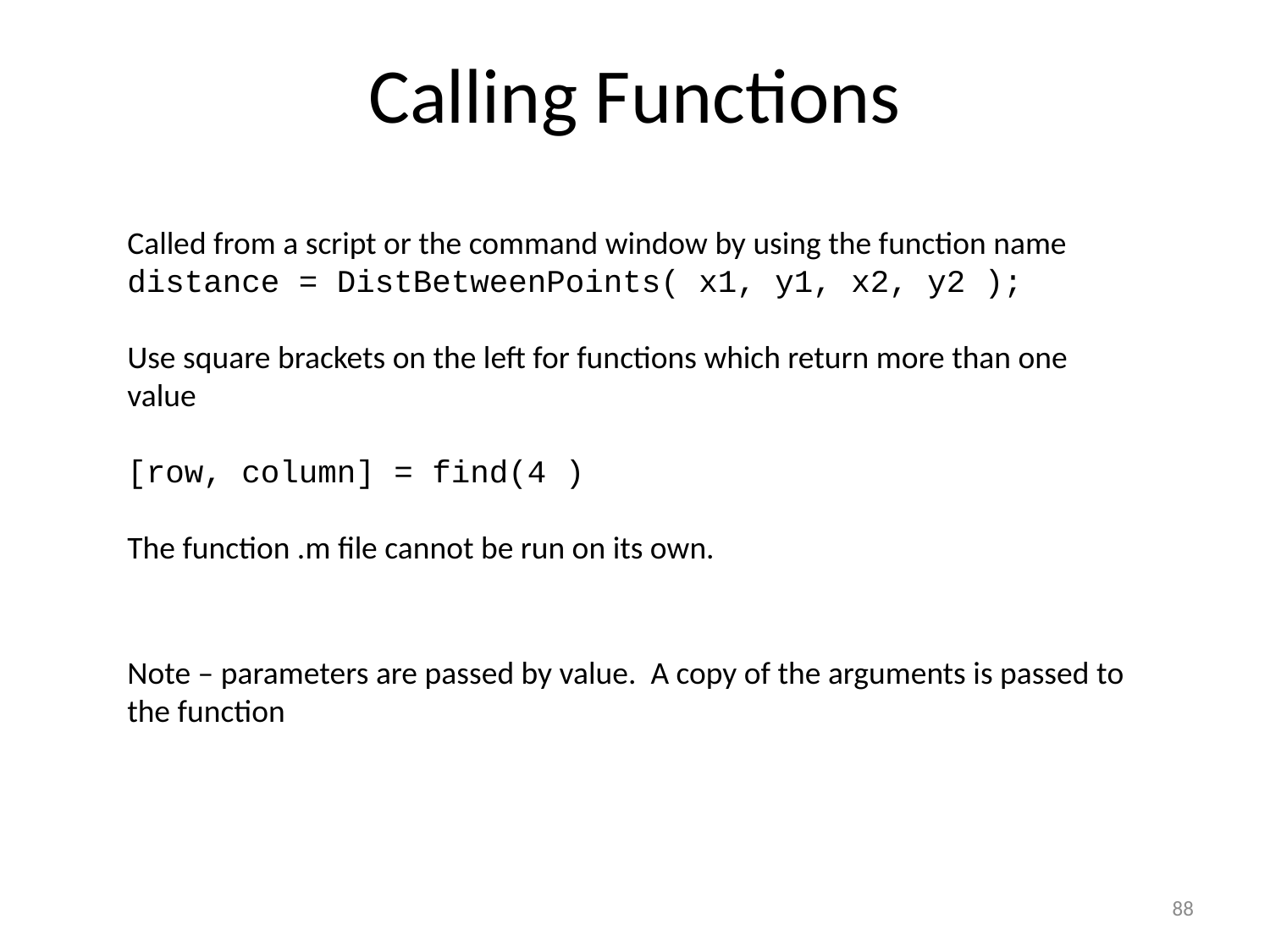

# Calling Functions
Called from a script or the command window by using the function name
distance = DistBetweenPoints( x1, y1, x2, y2 );

Use square brackets on the left for functions which return more than one value

[row, column] = find(4 )

The function .m file cannot be run on its own.

Note – parameters are passed by value.  A copy of the arguments is passed to the function
88